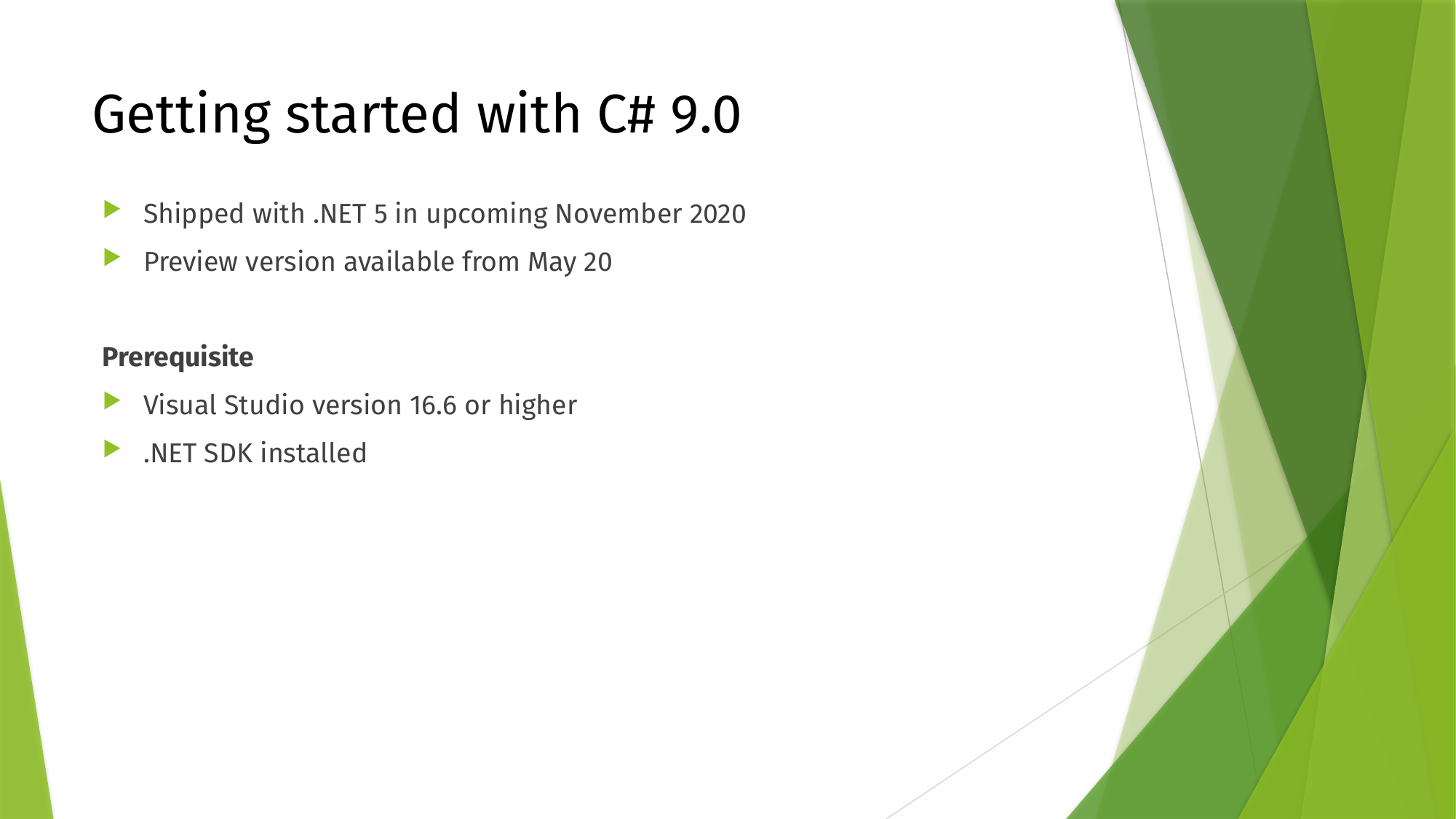

# Getting started with C# 9.0
Shipped with .NET 5 in upcoming November 2020
Preview version available from May 20

Prerequisite
Visual Studio version 16.6 or higher
.NET SDK installed